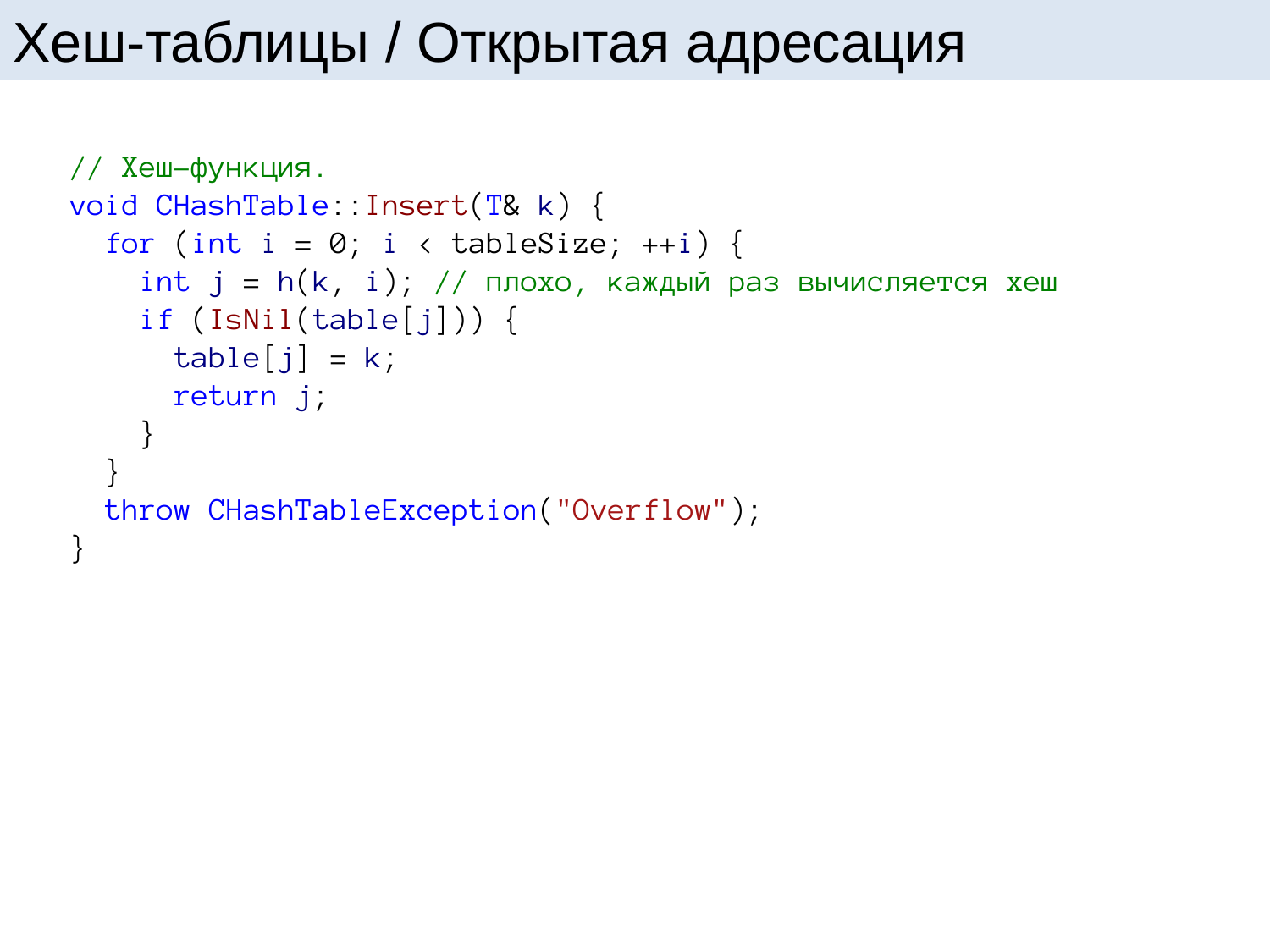

# Хеш-таблицы / Открытая адресация
// Хеш-функция.
void CHashTable::Insert(T& k) {
  for (int i = 0; i < tableSize; ++i) {
    int j = h(k, i); // плохо, каждый раз вычисляется хеш
    if (IsNil(table[j])) {
      table[j] = k;
      return j;
    }
  }
  throw CHashTableException("Overflow");
}